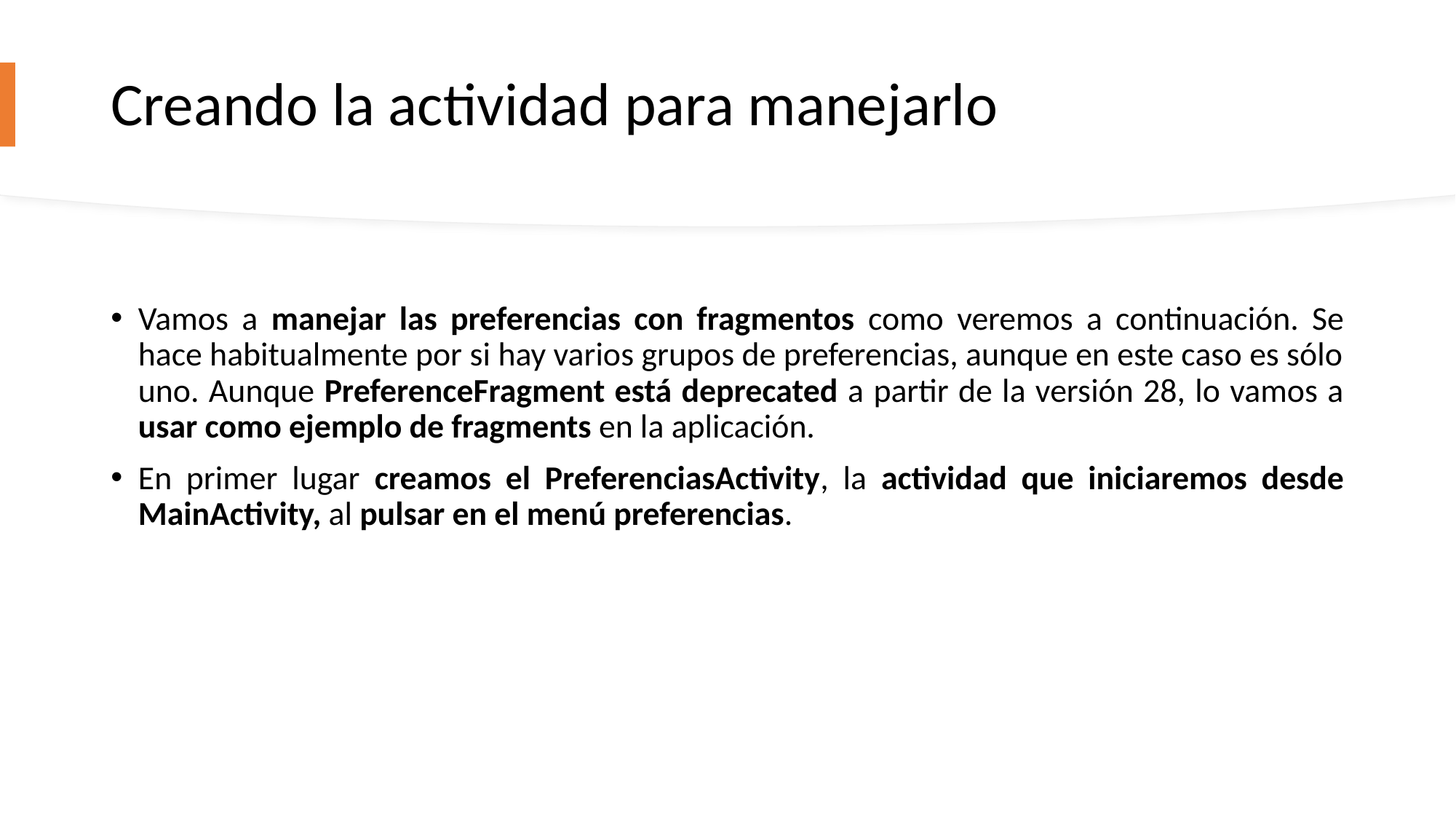

# Creando la actividad para manejarlo

Vamos a manejar las preferencias con fragmentos como veremos a continuación. Se hace habitualmente por si hay varios grupos de preferencias, aunque en este caso es sólo uno. Aunque PreferenceFragment está deprecated a partir de la versión 28, lo vamos a usar como ejemplo de fragments en la aplicación.
En primer lugar creamos el PreferenciasActivity, la actividad que iniciaremos desde MainActivity, al pulsar en el menú preferencias.